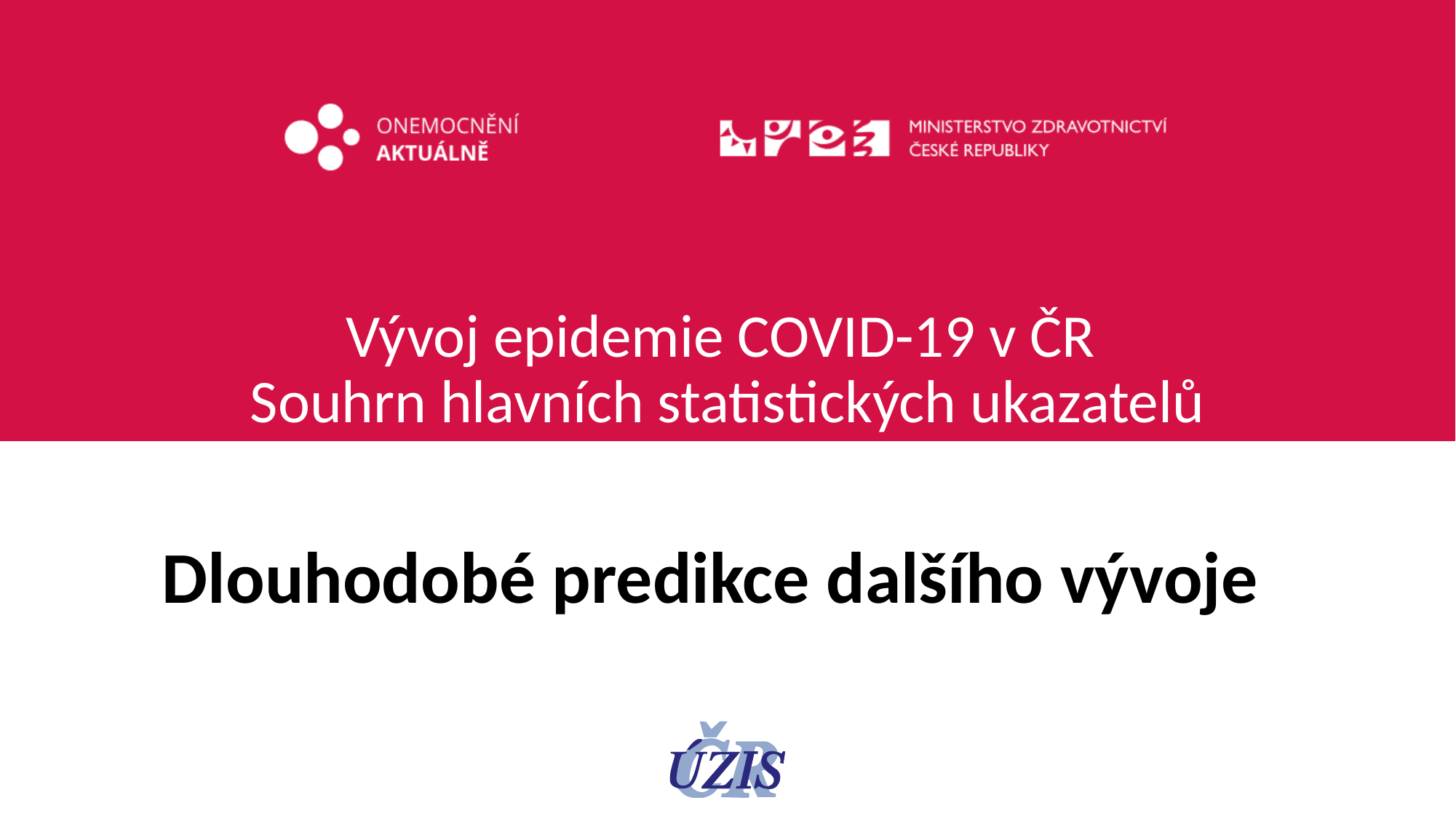

# Vývoj epidemie COVID-19 v ČR Souhrn hlavních statistických ukazatelů
Dlouhodobé predikce dalšího vývoje